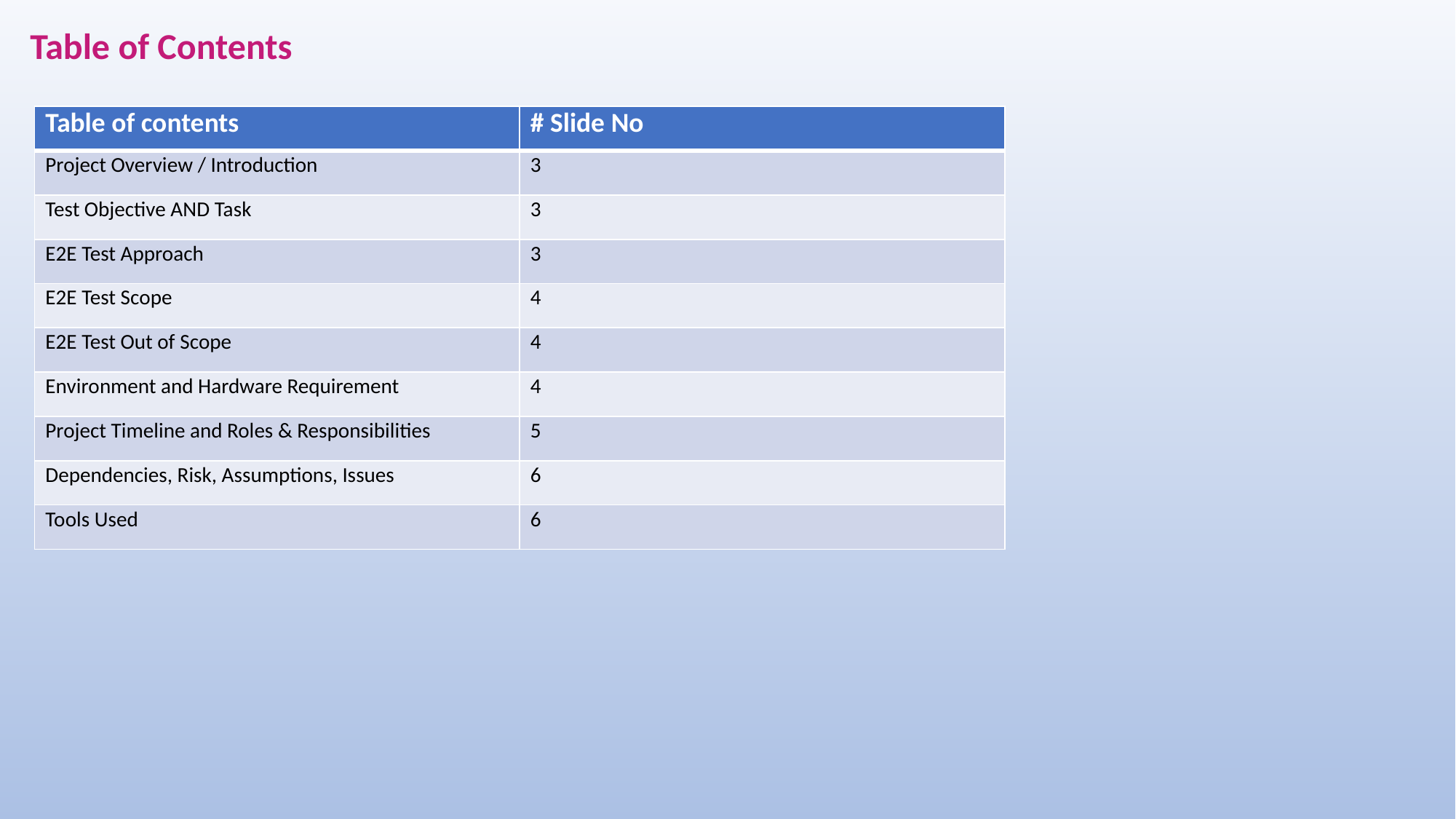

Table of Contents
| Table of contents | # Slide No |
| --- | --- |
| Project Overview / Introduction | 3 |
| Test Objective AND Task | 3 |
| E2E Test Approach | 3 |
| E2E Test Scope | 4 |
| E2E Test Out of Scope | 4 |
| Environment and Hardware Requirement | 4 |
| Project Timeline and Roles & Responsibilities | 5 |
| Dependencies, Risk, Assumptions, Issues | 6 |
| Tools Used | 6 |